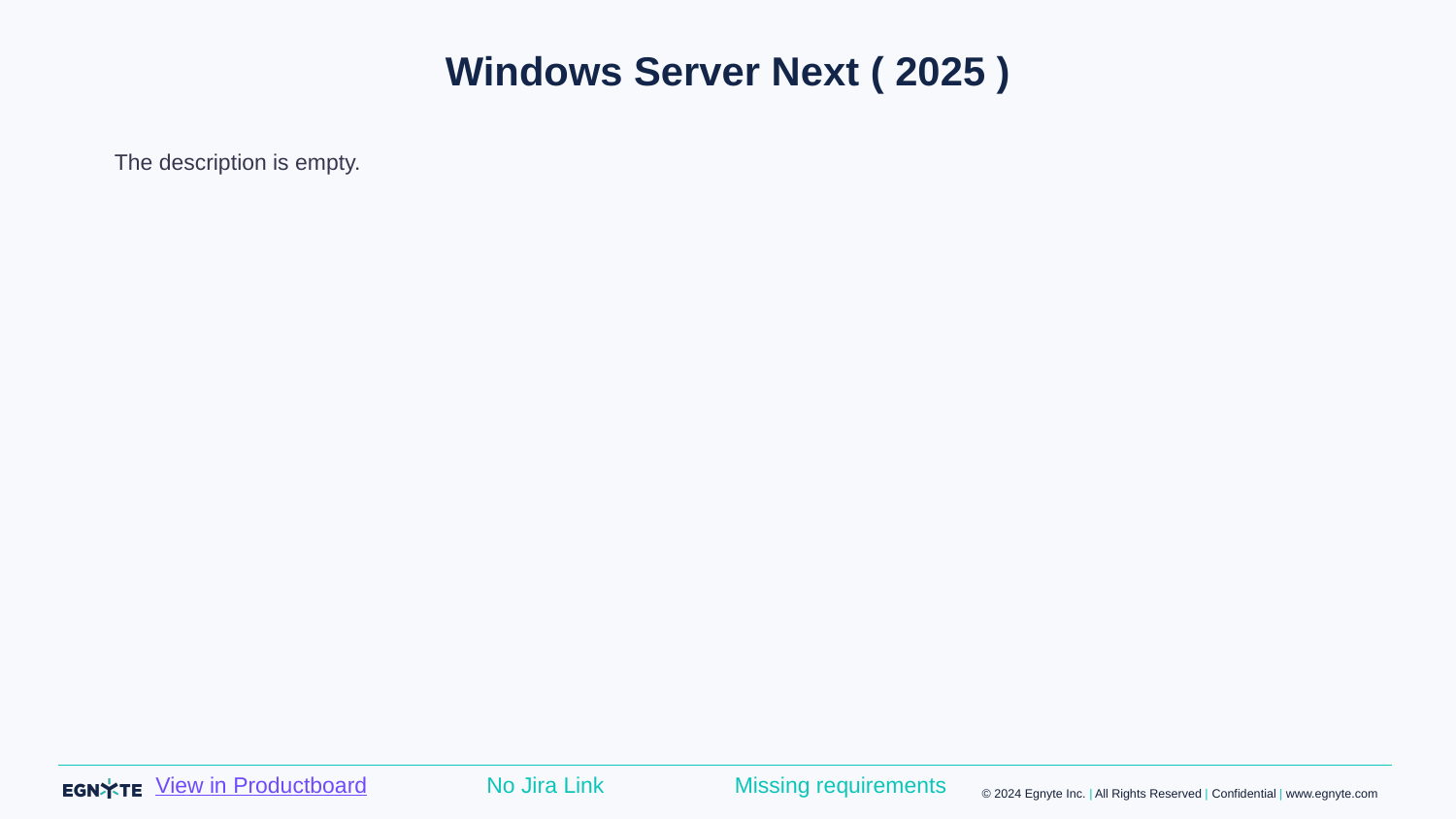

# Windows Server Next ( 2025 )

The description is empty.
Missing requirements
No Jira Link
View in Productboard